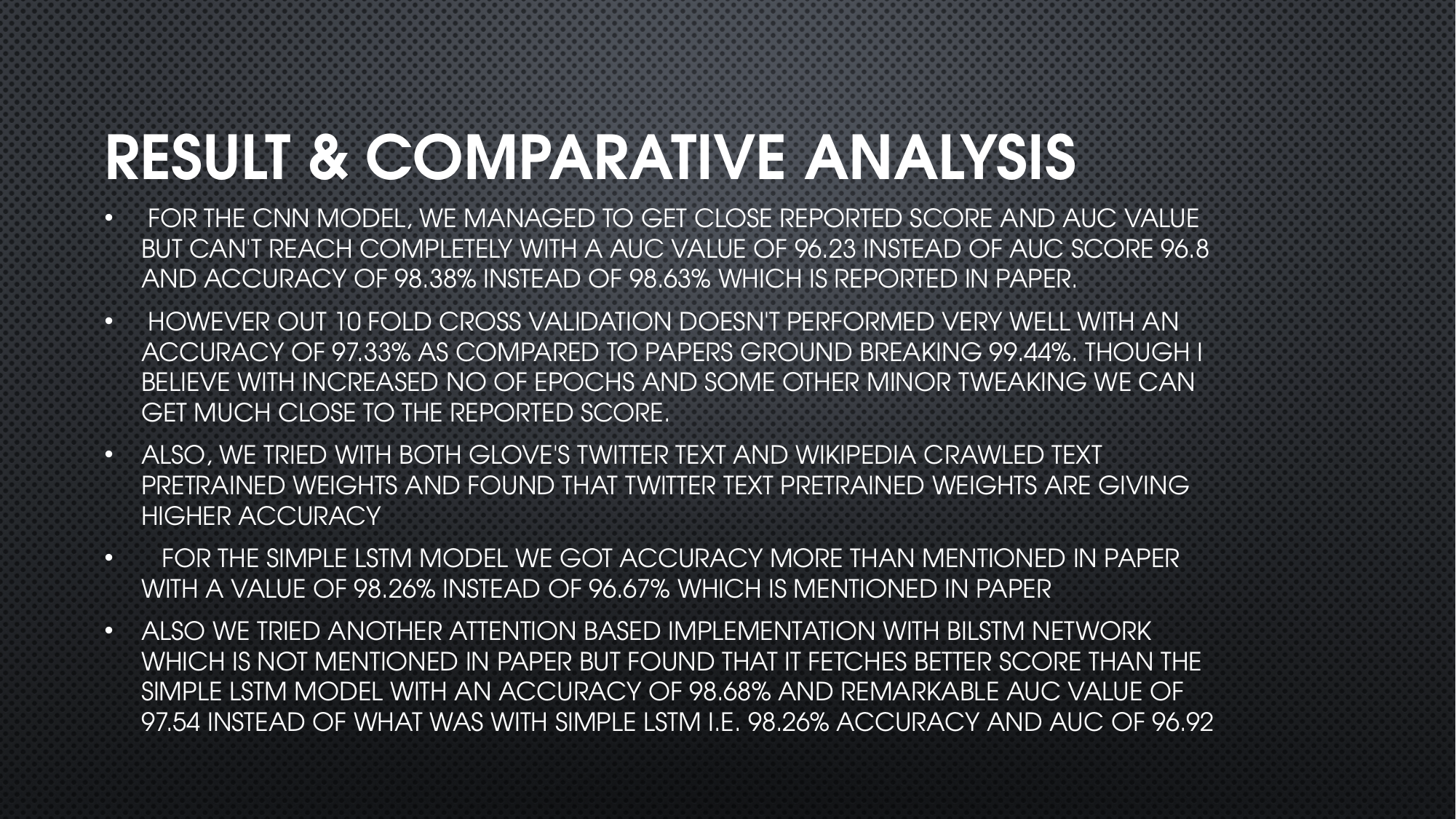

# RESULT & comparative Analysis
 For the CNN Model, We managed to get close reported score and AUC value but can't reach completely with a AUC value of 96.23 instead of AUC score 96.8 and accuracy of 98.38% instead of 98.63% which is reported in paper.
 However out 10 fold Cross validation doesn't performed very well with an accuracy of 97.33% as compared to papers ground breaking 99.44%. Though I believe with increased no of epochs and some other minor tweaking we can get much close to the reported score.
Also, We tried with both Glove's twitter text and Wikipedia crawled text pretrained weights and found that twitter text pretrained weights are giving higher accuracy
   For the Simple LSTM model We got accuracy more than mentioned in paper with a value of 98.26% instead of 96.67% which is mentioned in paper
Also we tried another Attention based implementation with BiLSTM network which is not mentioned in paper but found that It fetches better score than the Simple LSTM model with an accuracy of 98.68% and remarkable AUC value of 97.54 instead of what was with simple LSTM i.e. 98.26% accuracy and AUC of 96.92